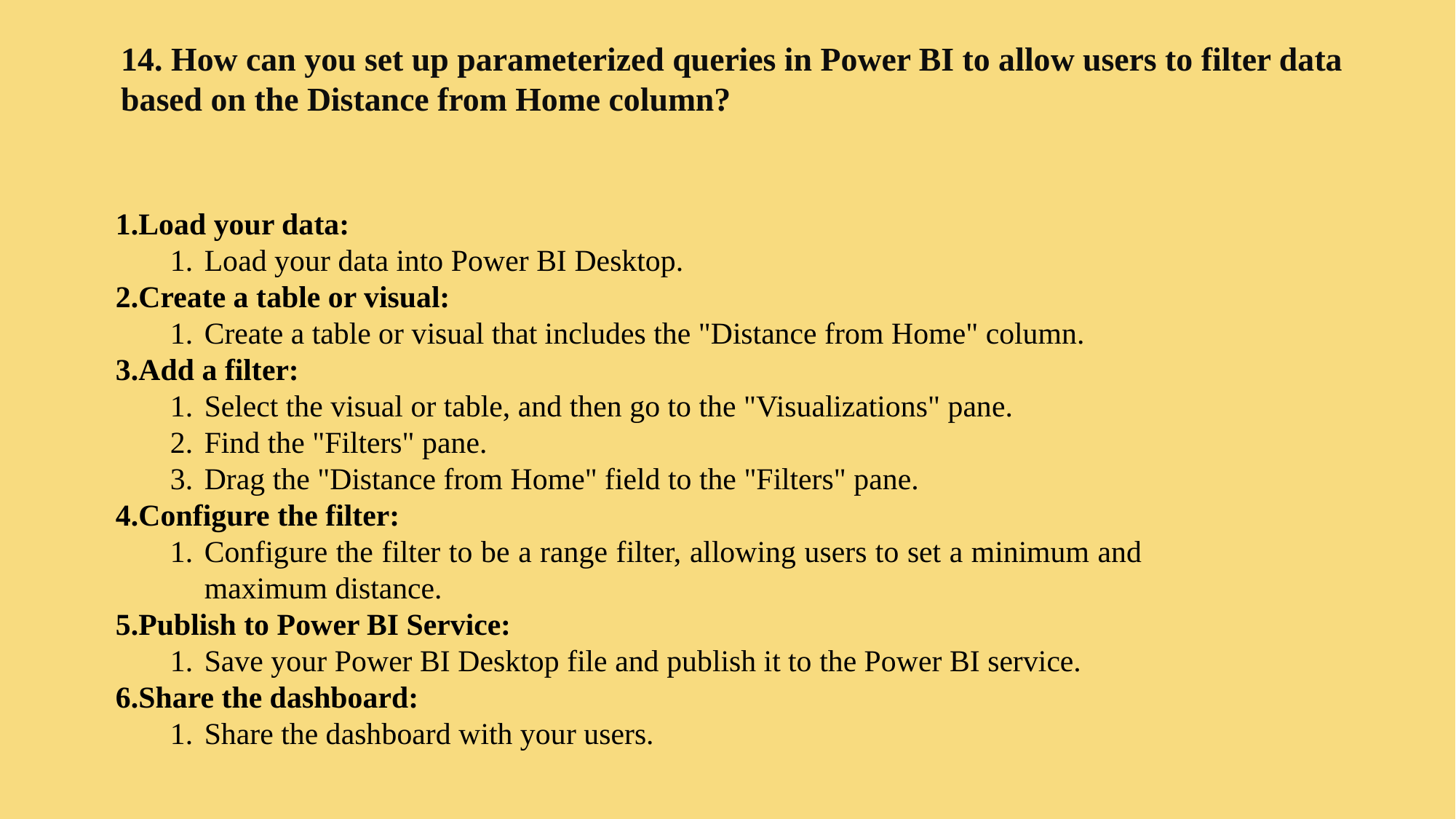

14. How can you set up parameterized queries in Power BI to allow users to filter data based on the Distance from Home column?
Load your data:
Load your data into Power BI Desktop.
Create a table or visual:
Create a table or visual that includes the "Distance from Home" column.
Add a filter:
Select the visual or table, and then go to the "Visualizations" pane.
Find the "Filters" pane.
Drag the "Distance from Home" field to the "Filters" pane.
Configure the filter:
Configure the filter to be a range filter, allowing users to set a minimum and maximum distance.
Publish to Power BI Service:
Save your Power BI Desktop file and publish it to the Power BI service.
Share the dashboard:
Share the dashboard with your users.